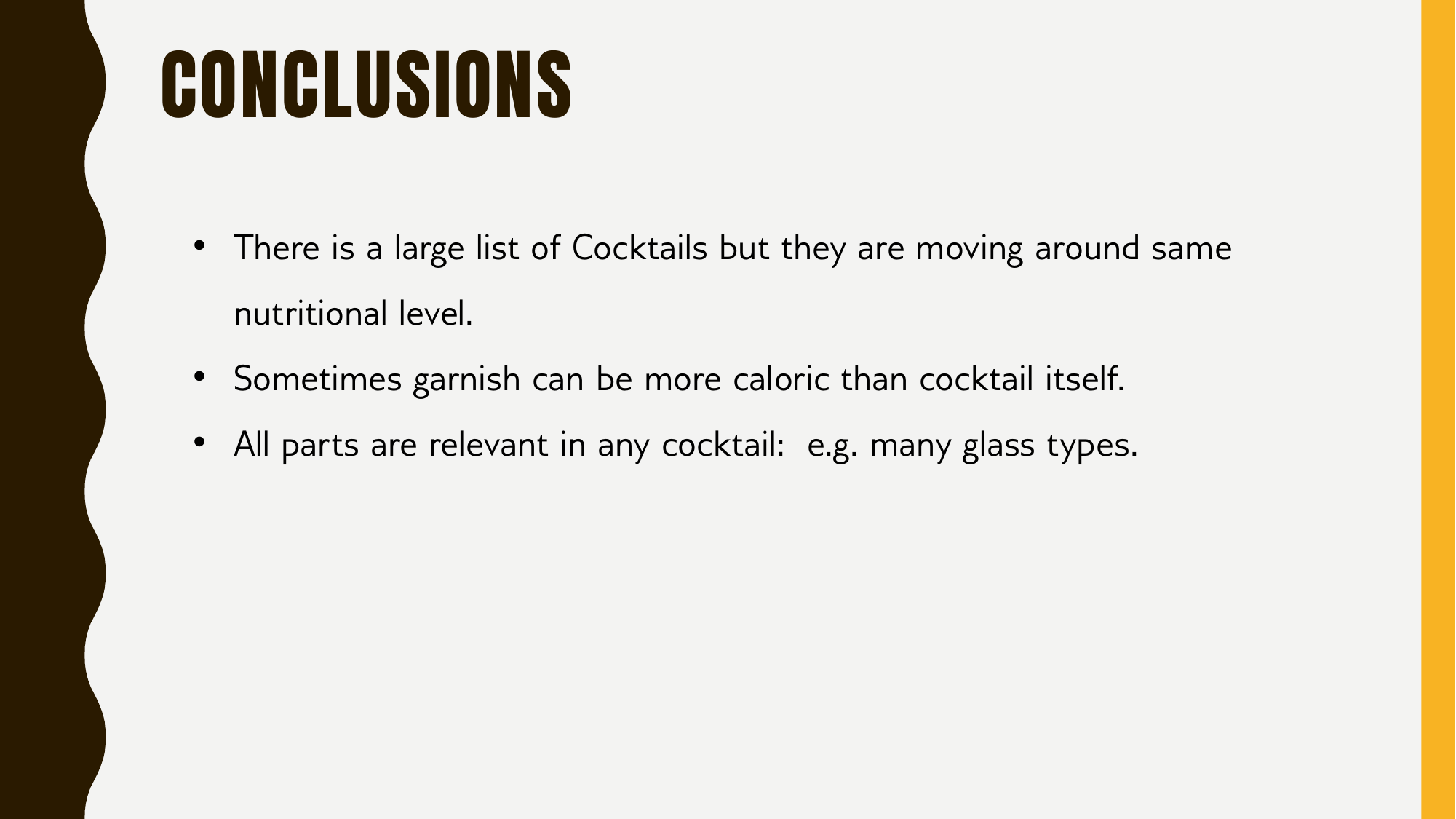

# Conclusions
There is a large list of Cocktails but they are moving around same nutritional level.
Sometimes garnish can be more caloric than cocktail itself.
All parts are relevant in any cocktail:  e.g. many glass types.